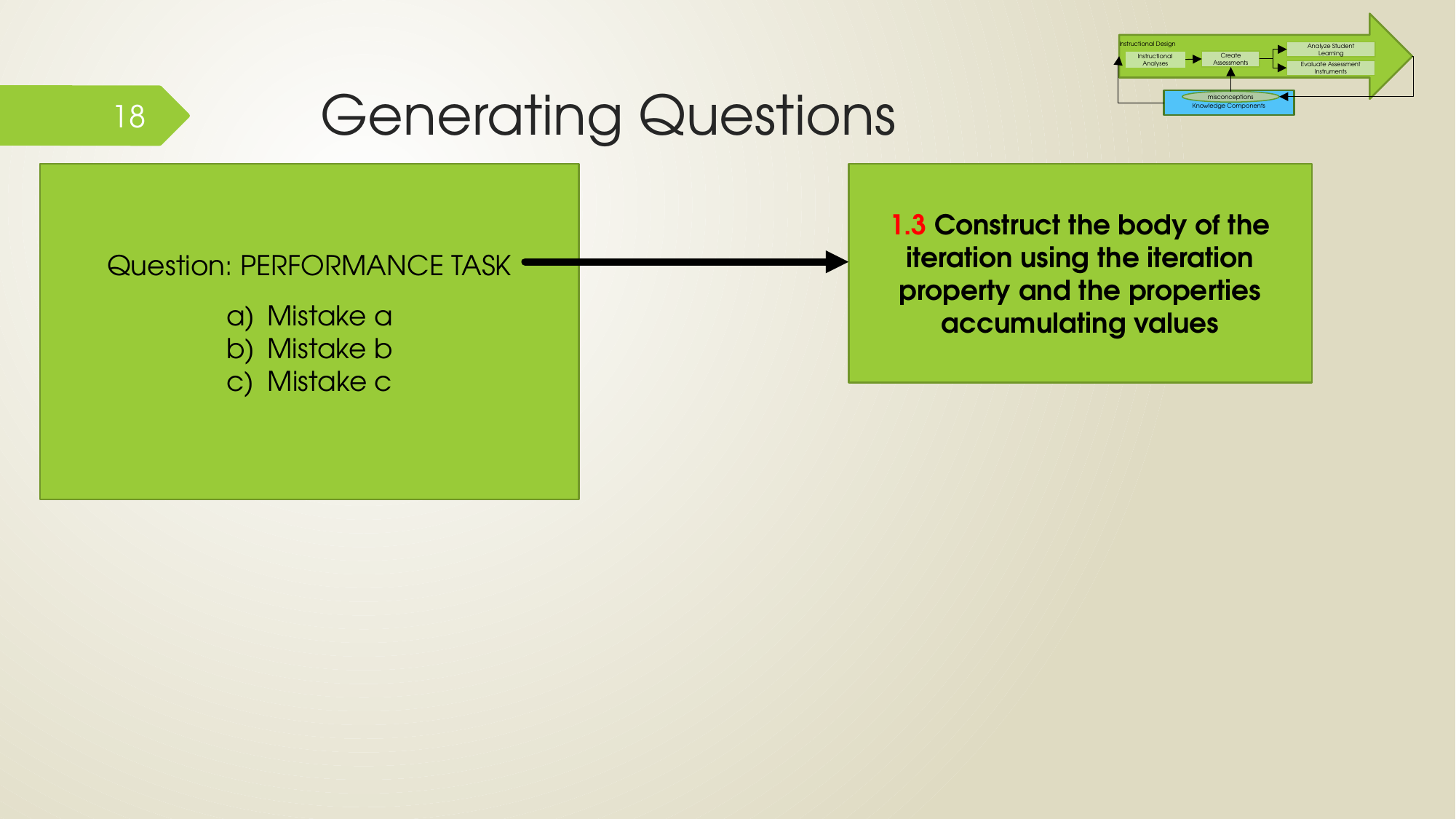

Instructional Design
Analyze Student Learning
Instructional Analyses
Create Assessments
Evaluate Assessment Instruments
Knowledge Components
misconceptions
# Generating Questions
18

Mistake a
Mistake b
Mistake c

Question: PERFORMANCE TASK
1.3 Construct the body of the iteration using the iteration property and the properties accumulating values